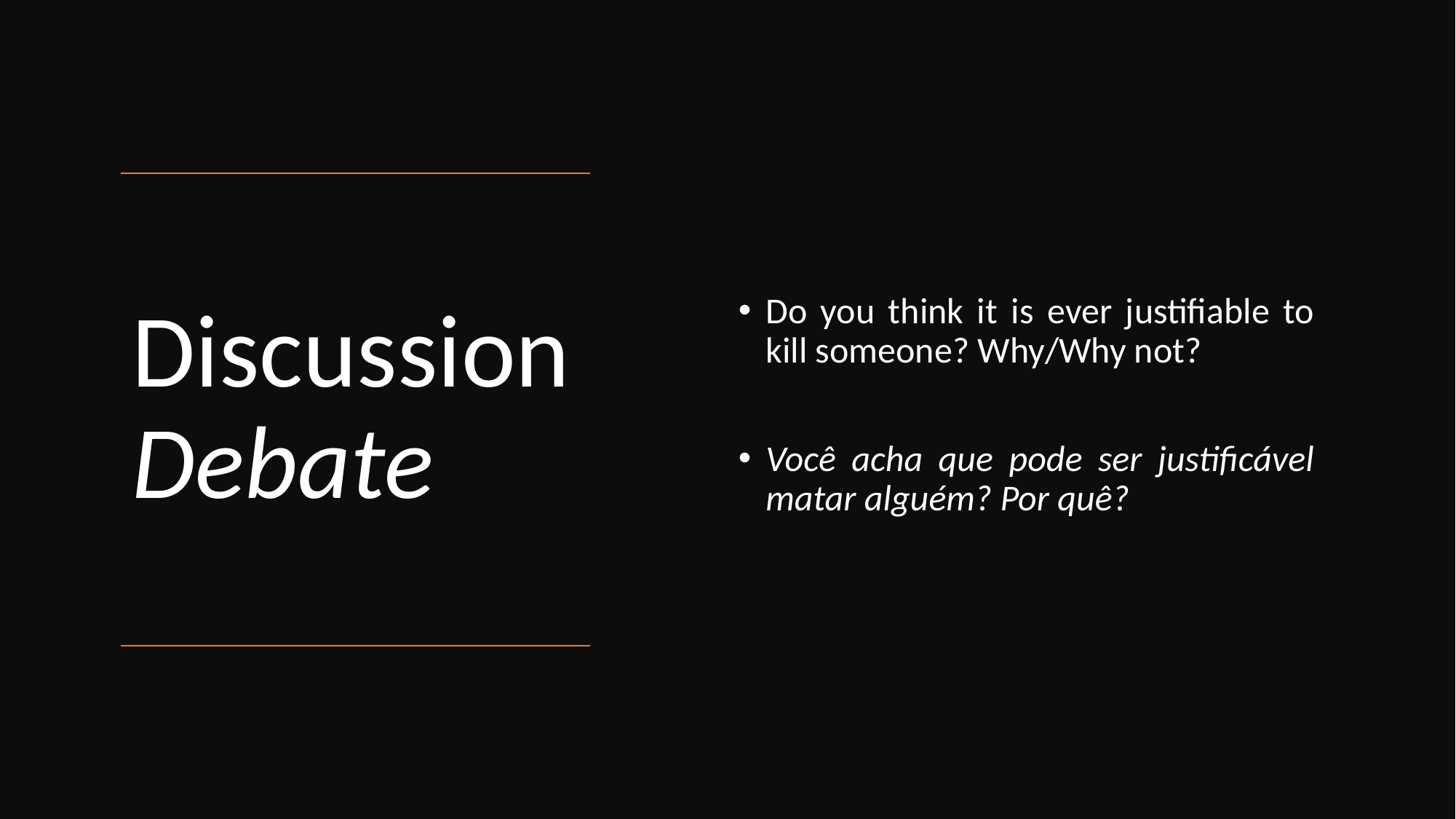

Do you think it is ever justifiable to kill someone? Why/Why not?

Você acha que pode ser justificável matar alguém? Por quê?
# Discussion Debate